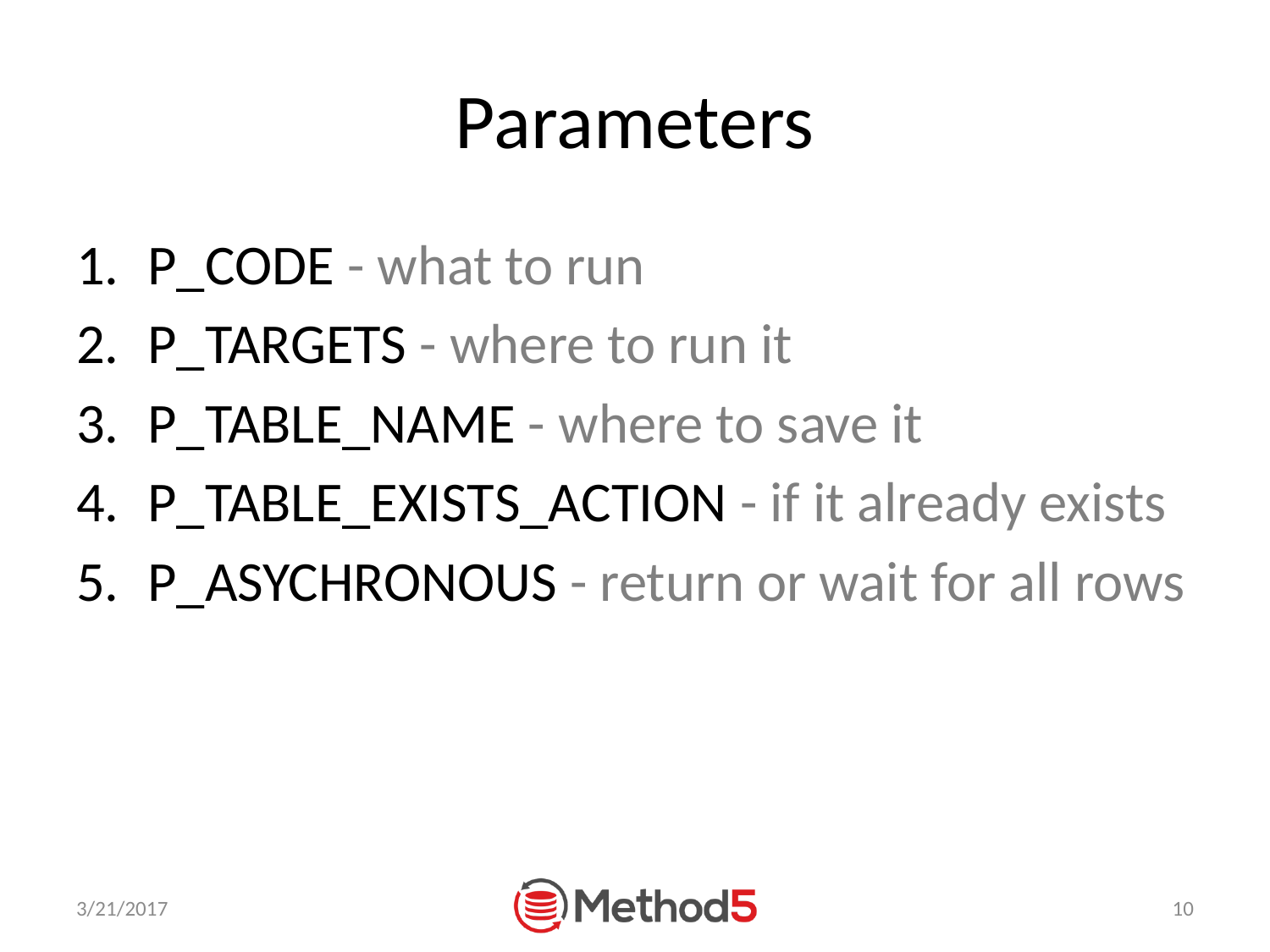

# Parameters
P_CODE - what to run
P_TARGETS - where to run it
P_TABLE_NAME - where to save it
P_TABLE_EXISTS_ACTION - if it already exists
P_ASYCHRONOUS - return or wait for all rows
3/21/2017
10